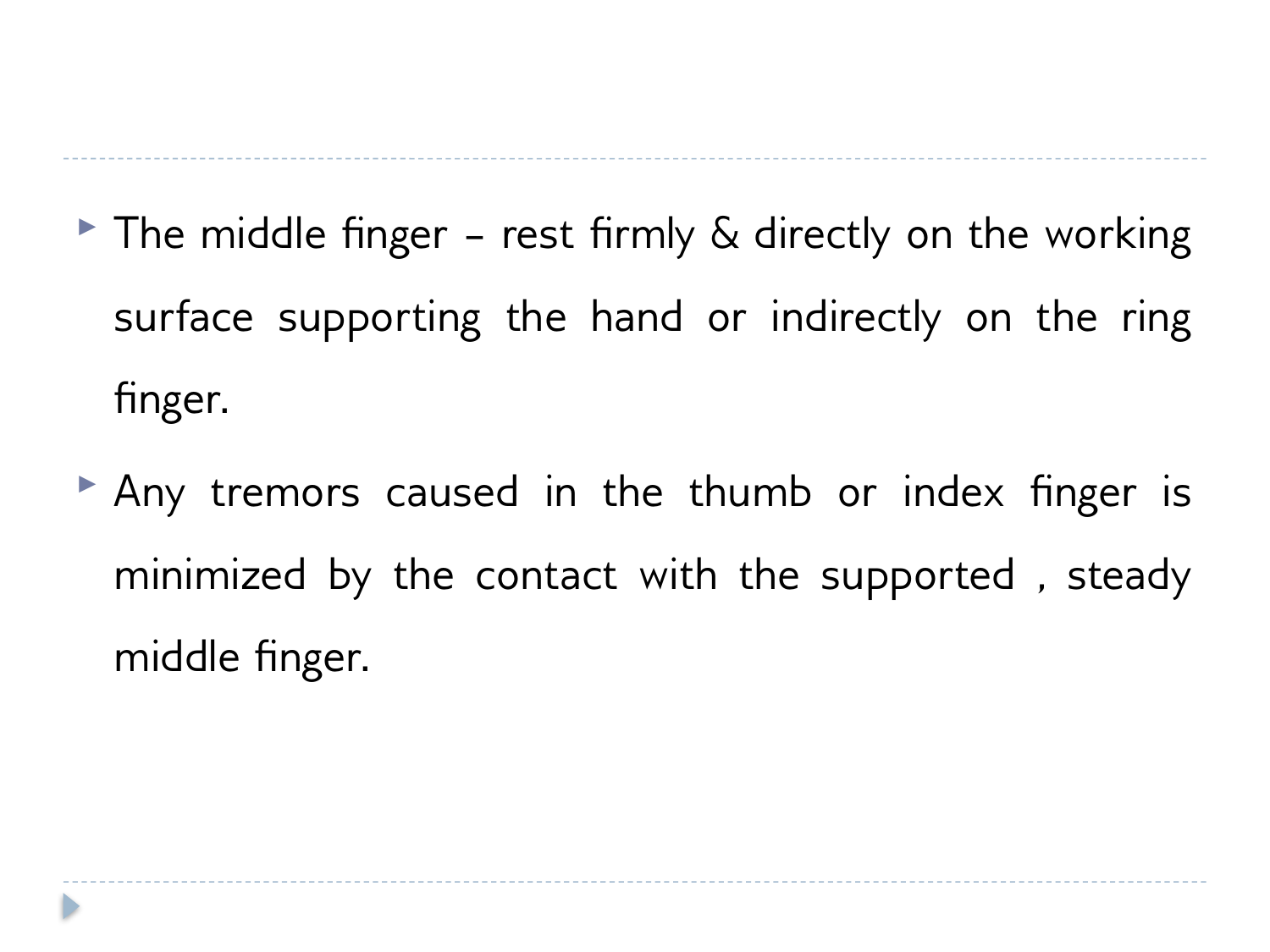

#
The middle finger – rest firmly & directly on the working surface supporting the hand or indirectly on the ring finger.
Any tremors caused in the thumb or index finger is minimized by the contact with the supported , steady middle finger.